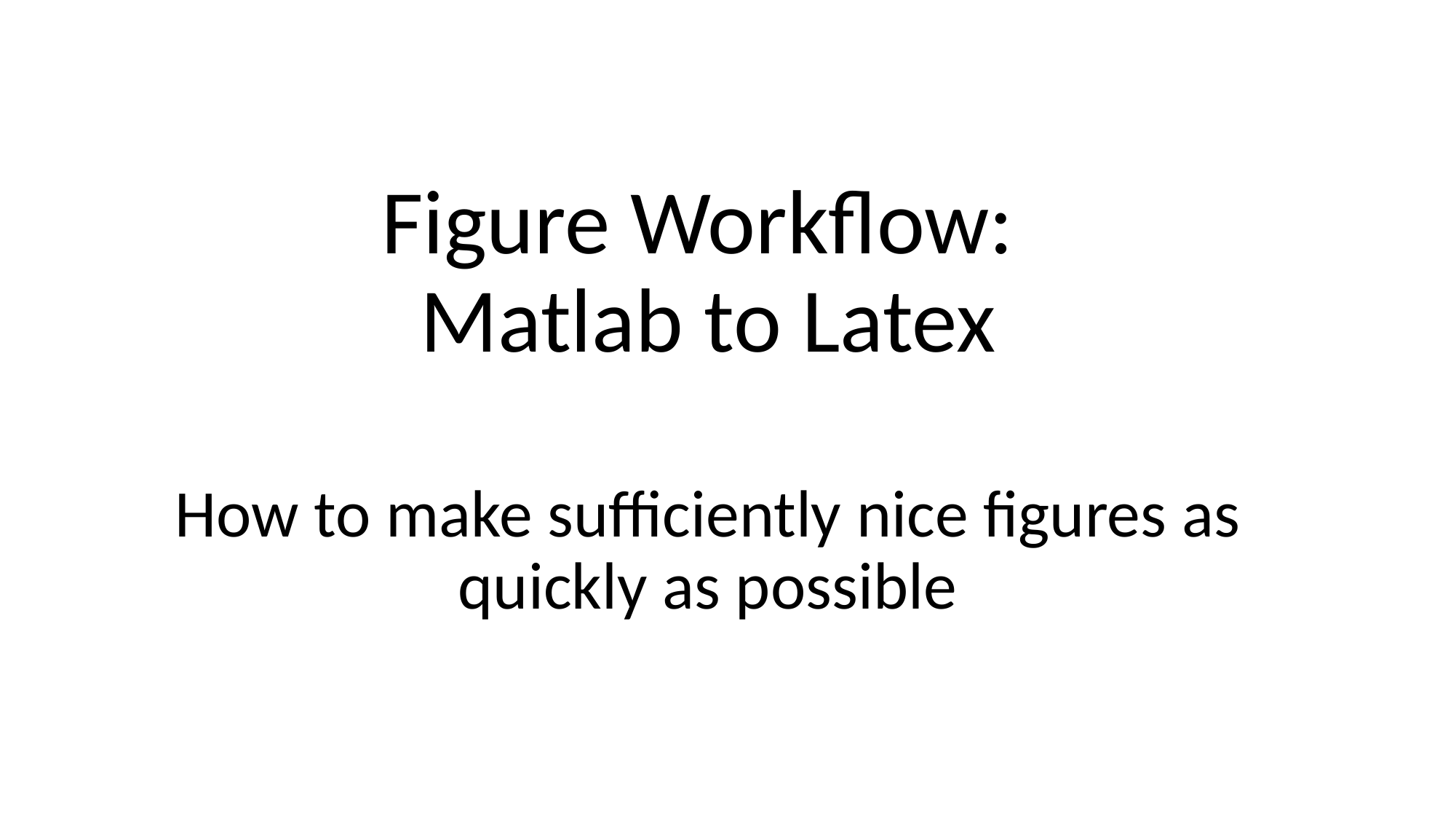

# Figure Workflow: Matlab to Latex
How to make sufficiently nice figures as quickly as possible